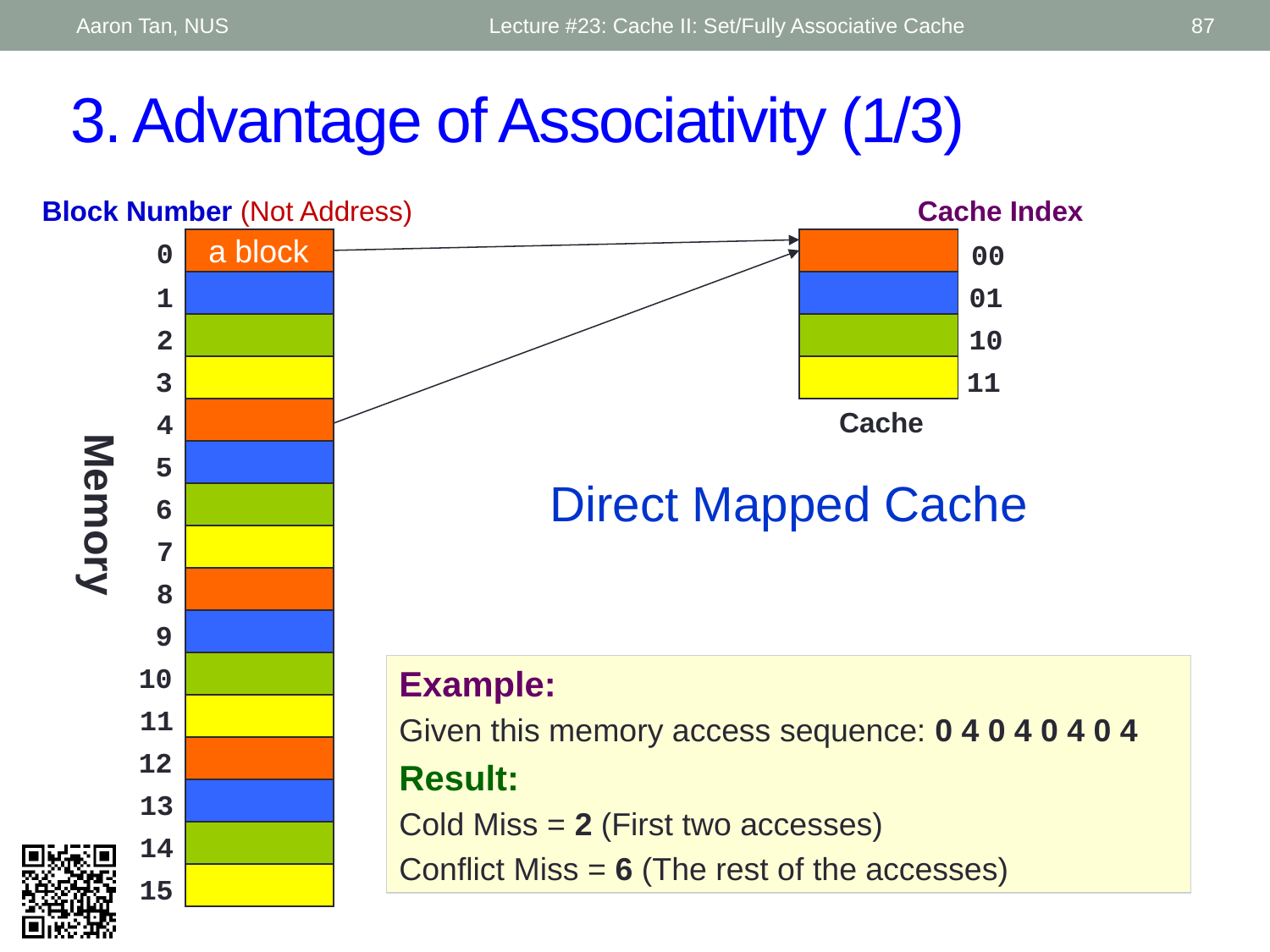

Aaron Tan, NUS
Lecture #23: Cache II: Set/Fully Associative Cache
87
# 3. Advantage of Associativity (1/3)
Cache Index
Block Number (Not Address)
a block
0
1
2
3
4
5
6
7
8
9
10
11
12
13
14
15

00

01
10
11
Cache
Direct Mapped Cache
Memory
Example:
Given this memory access sequence: 0 4 0 4 0 4 0 4
Result:
Cold Miss = 2 (First two accesses)
Conflict Miss = 6 (The rest of the accesses)